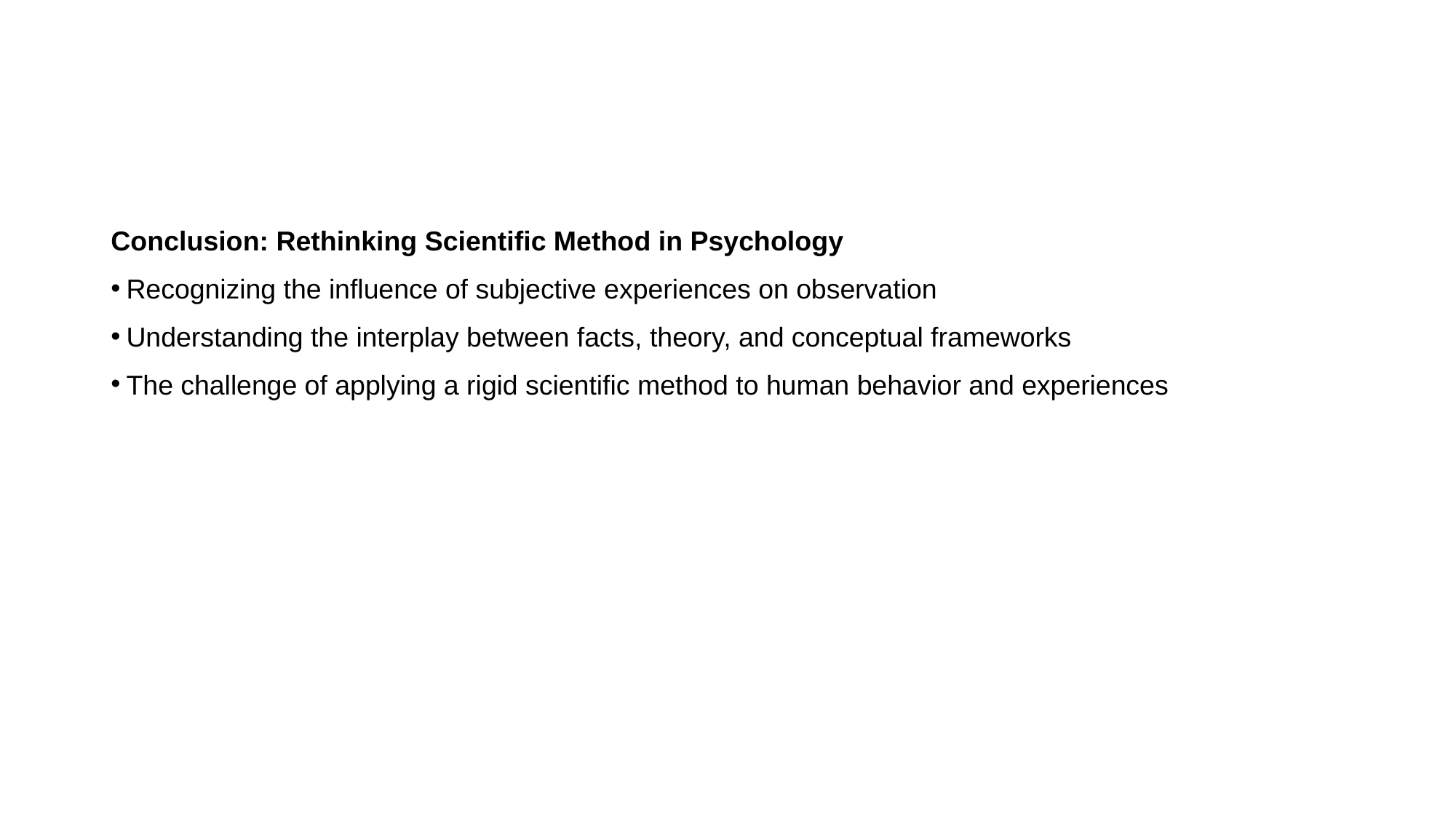

Conclusion: Rethinking Scientific Method in Psychology
Recognizing the influence of subjective experiences on observation
Understanding the interplay between facts, theory, and conceptual frameworks
The challenge of applying a rigid scientific method to human behavior and experiences